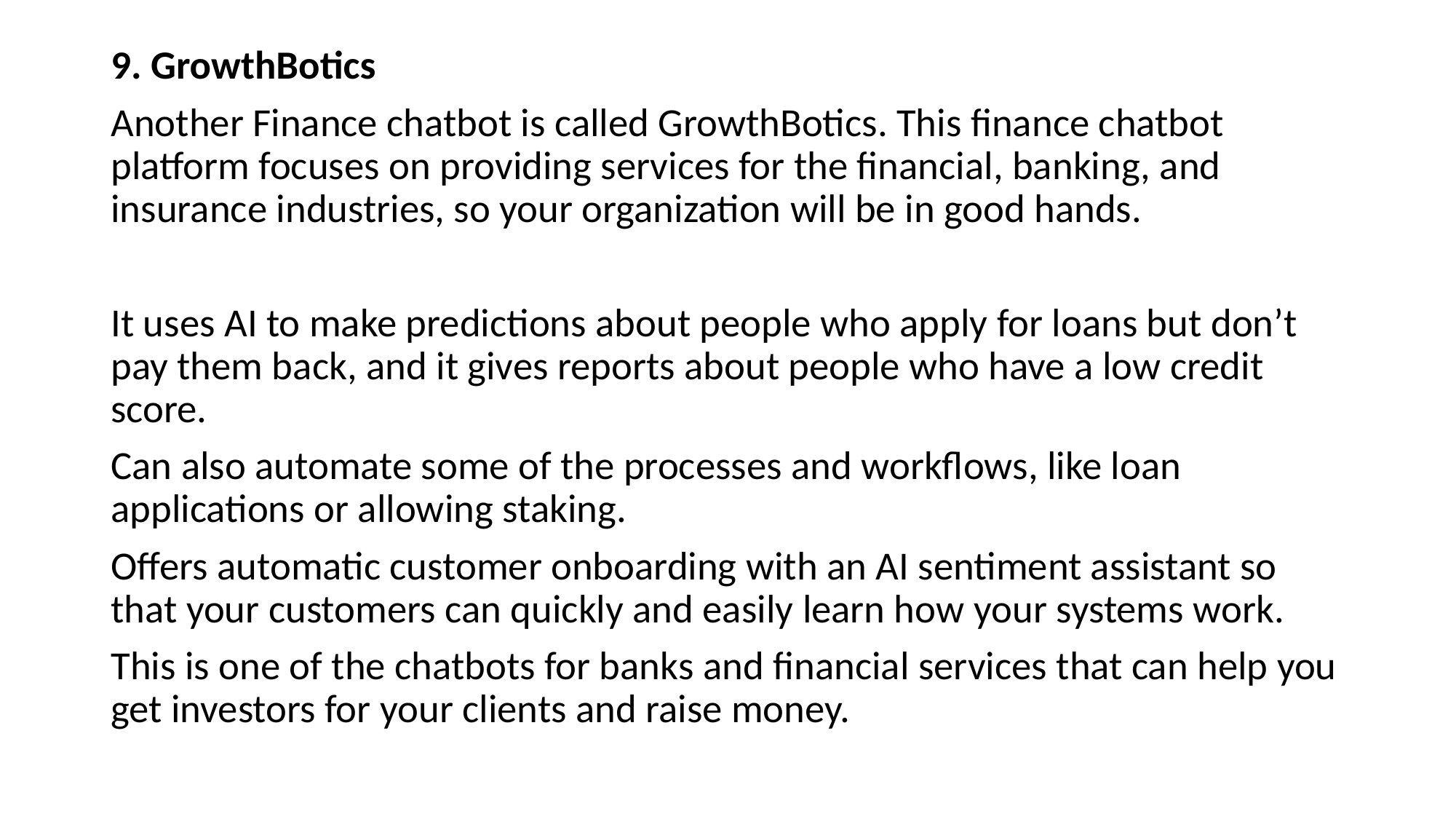

9. GrowthBotics
Another Finance chatbot is called GrowthBotics. This finance chatbot platform focuses on providing services for the financial, banking, and insurance industries, so your organization will be in good hands.

It uses AI to make predictions about people who apply for loans but don’t pay them back, and it gives reports about people who have a low credit score.
Can also automate some of the processes and workflows, like loan applications or allowing staking.
Offers automatic customer onboarding with an AI sentiment assistant so that your customers can quickly and easily learn how your systems work.
This is one of the chatbots for banks and financial services that can help you get investors for your clients and raise money.